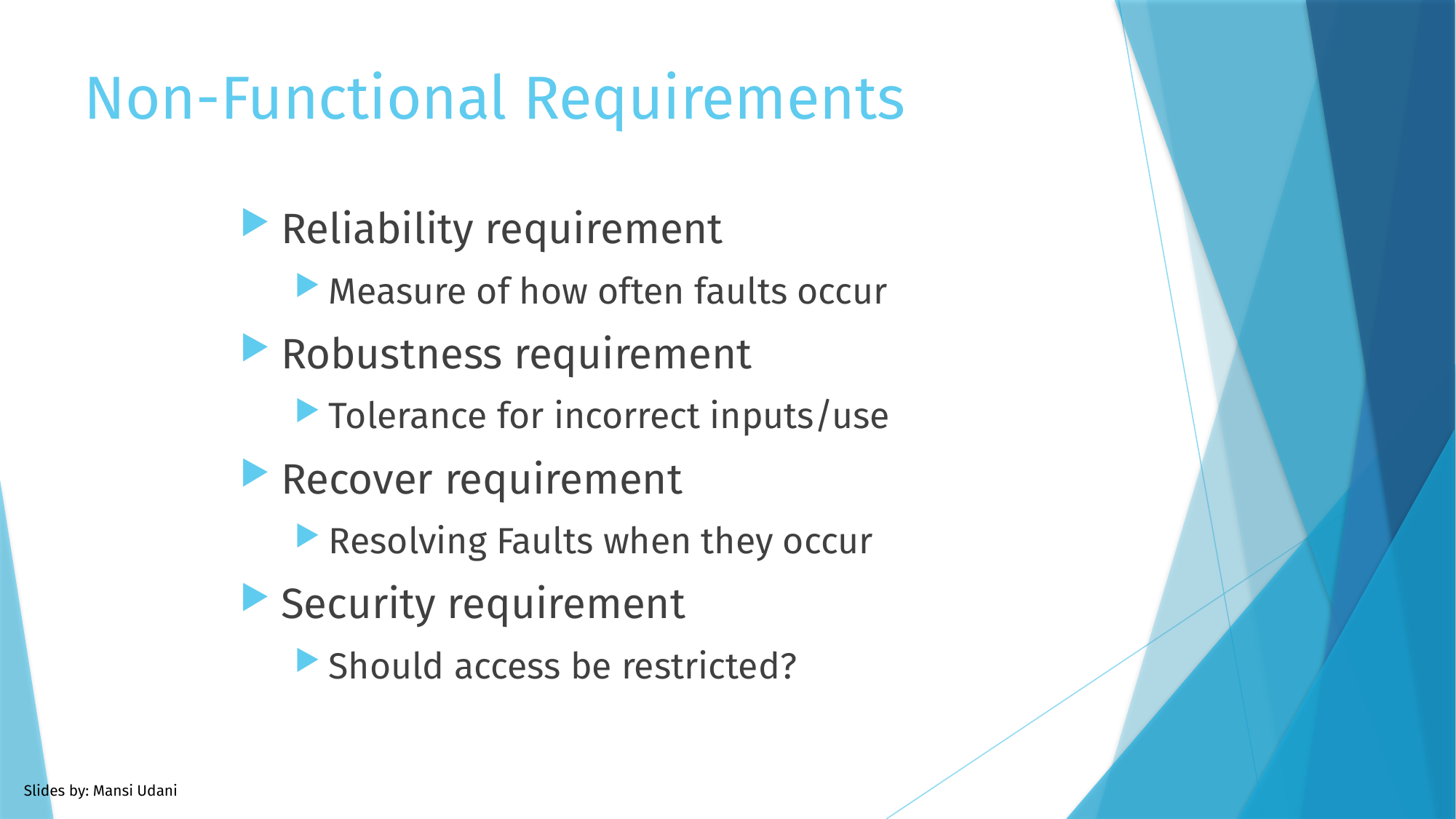

# Non-Functional Requirements
Reliability requirement
Measure of how often faults occur
Robustness requirement
Tolerance for incorrect inputs/use
Recover requirement
Resolving Faults when they occur
Security requirement
Should access be restricted?